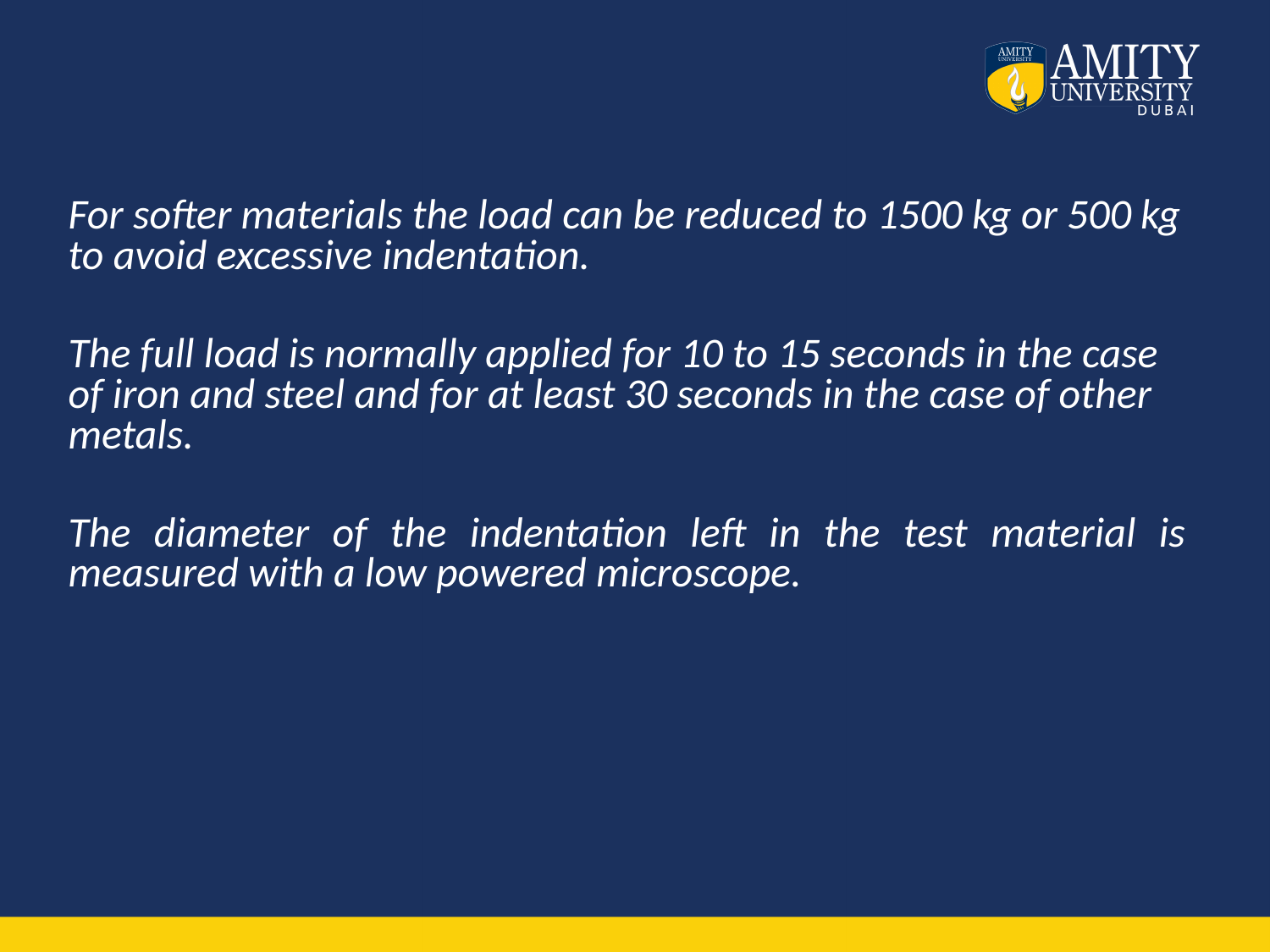

#
For softer materials the load can be reduced to 1500 kg or 500 kg to avoid excessive indentation.

The full load is normally applied for 10 to 15 seconds in the case of iron and steel and for at least 30 seconds in the case of other metals.

The diameter of the indentation left in the test material is measured with a low powered microscope.